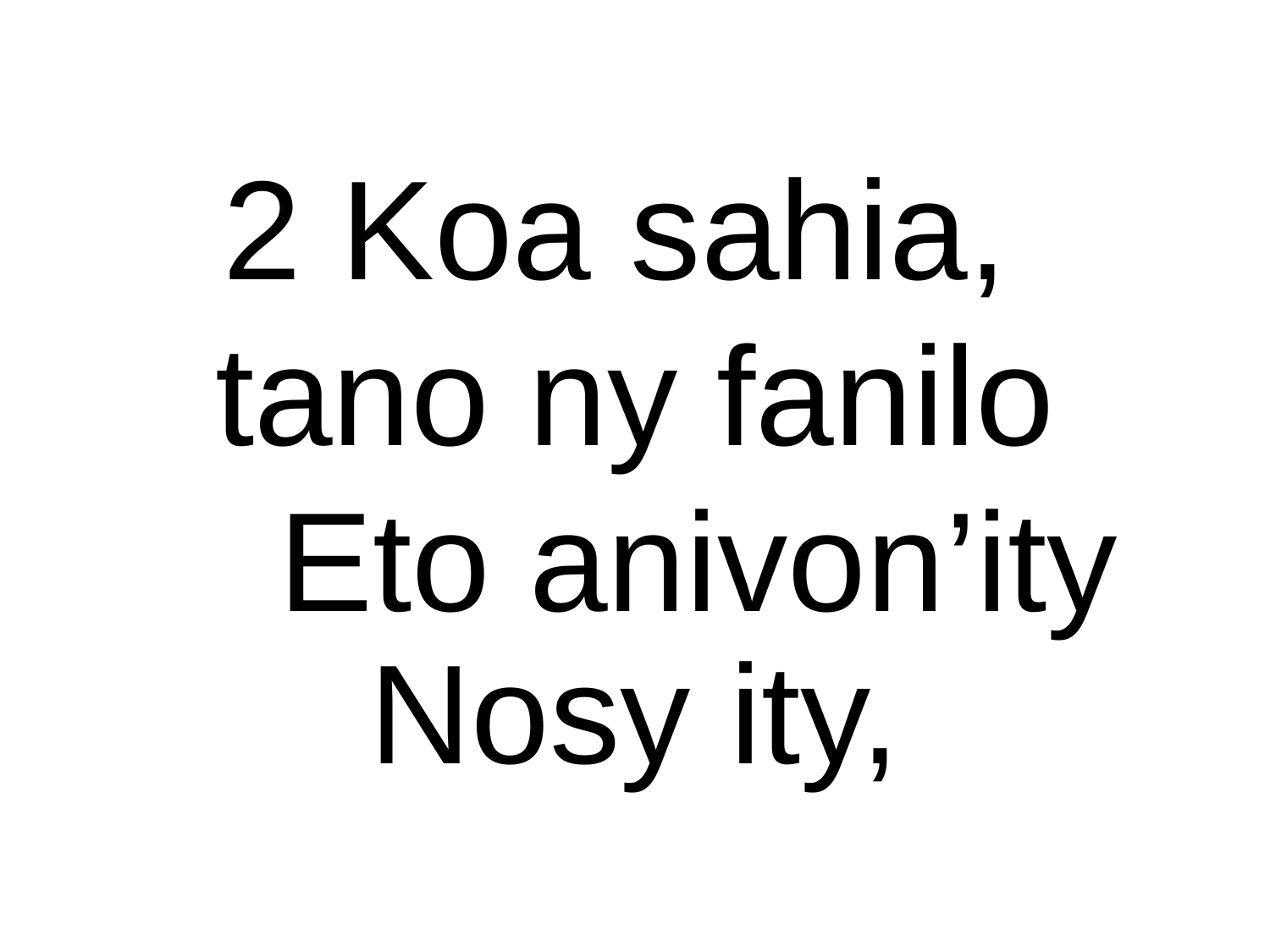

2 Koa sahia,
tano ny fanilo
	Eto anivon’ity Nosy ity,